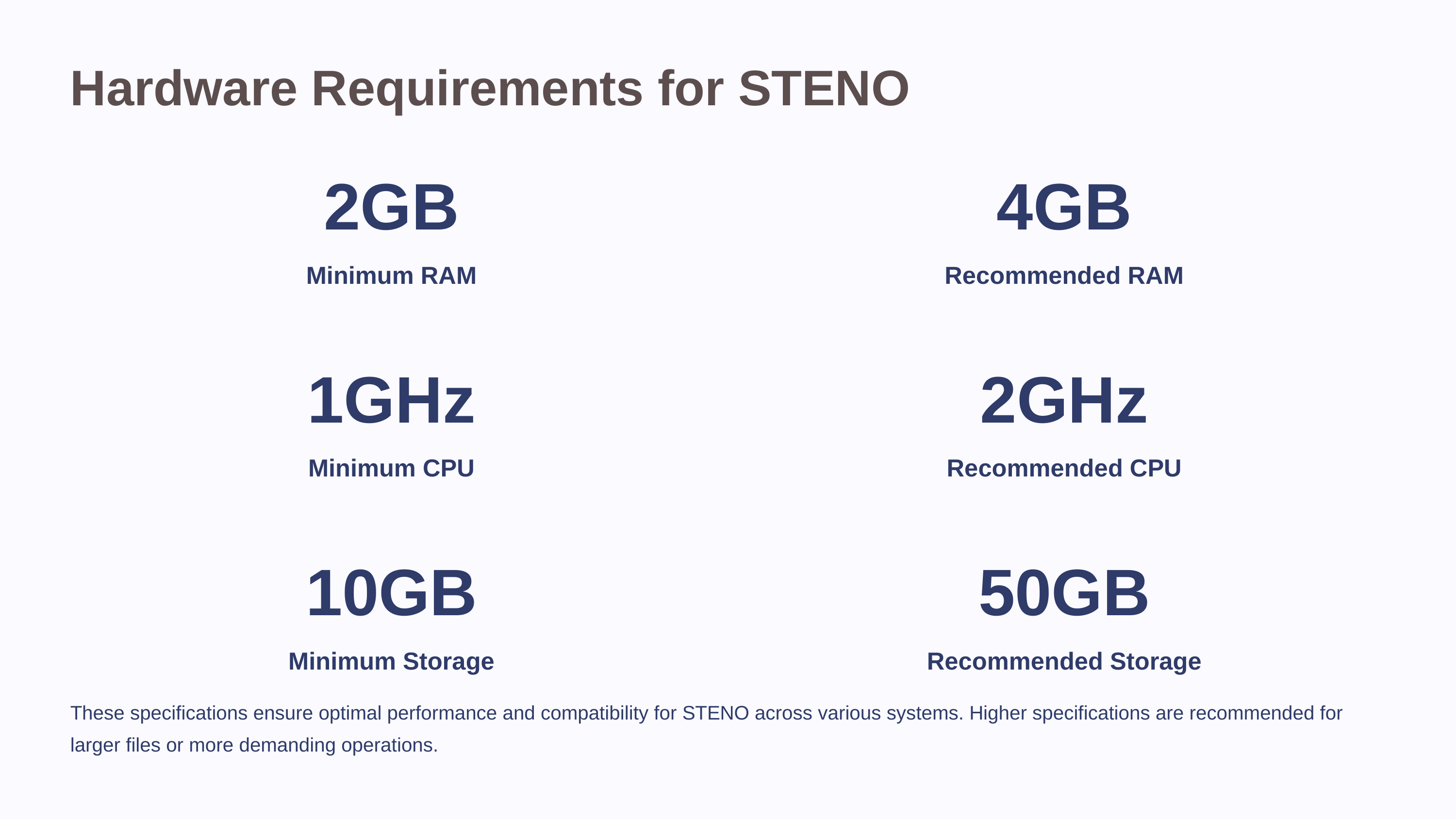

Hardware Requirements for STENO
2GB
4GB
Minimum RAM
Recommended RAM
1GHz
2GHz
Minimum CPU
Recommended CPU
10GB
50GB
Minimum Storage
Recommended Storage
These specifications ensure optimal performance and compatibility for STENO across various systems. Higher specifications are recommended for larger files or more demanding operations.